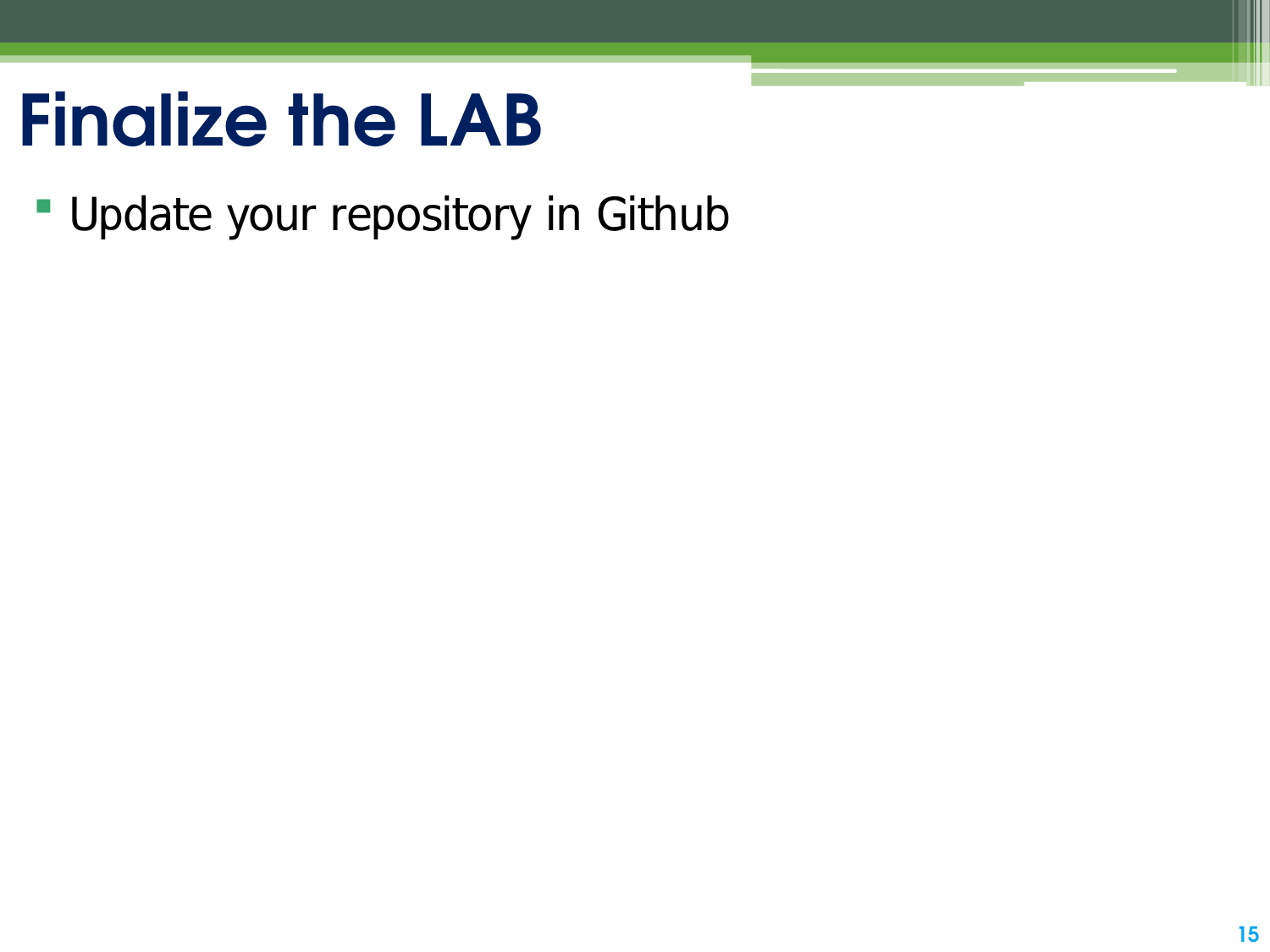

# Finalize the LAB
Update your repository in Github